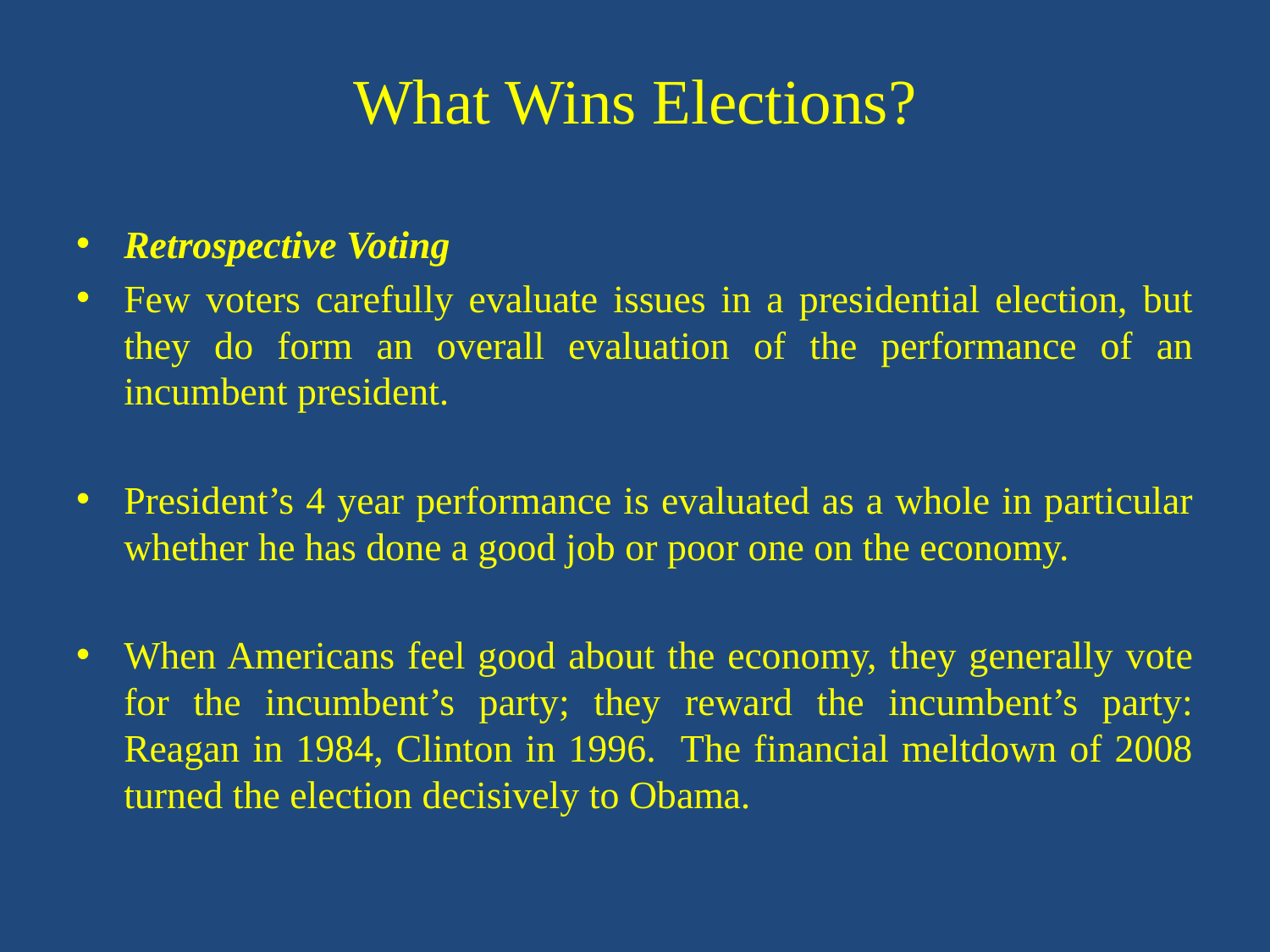

# What Wins Elections?

Retrospective Voting
Few voters carefully evaluate issues in a presidential election, but they do form an overall evaluation of the performance of an incumbent president.

President’s 4 year performance is evaluated as a whole in particular whether he has done a good job or poor one on the economy.

When Americans feel good about the economy, they generally vote for the incumbent’s party; they reward the incumbent’s party: Reagan in 1984, Clinton in 1996.  The financial meltdown of 2008 turned the election decisively to Obama.